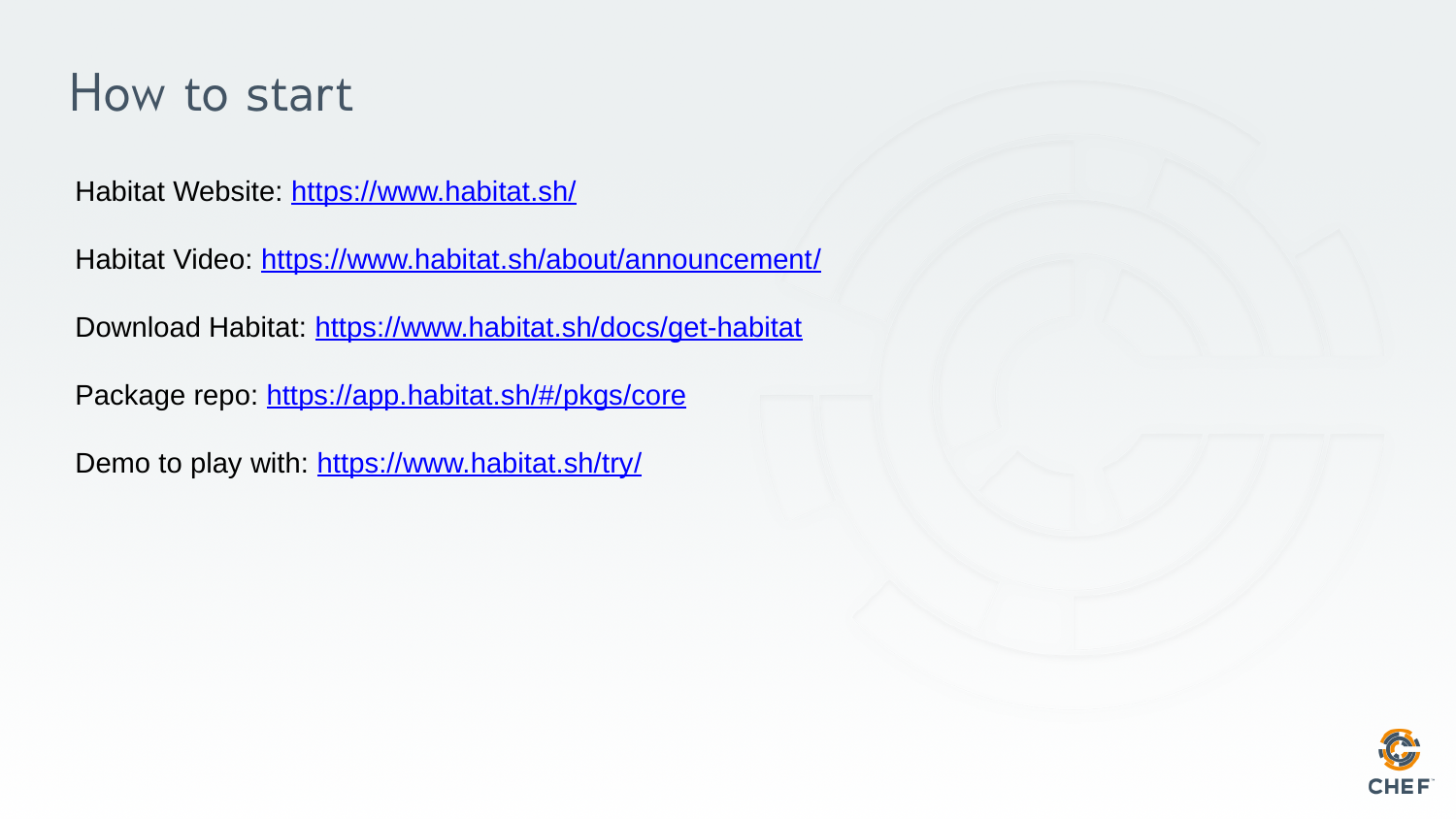

# How to start
Habitat Website: https://www.habitat.sh/

Habitat Video: https://www.habitat.sh/about/announcement/

Download Habitat: https://www.habitat.sh/docs/get-habitat

Package repo: https://app.habitat.sh/#/pkgs/core

Demo to play with: https://www.habitat.sh/try/